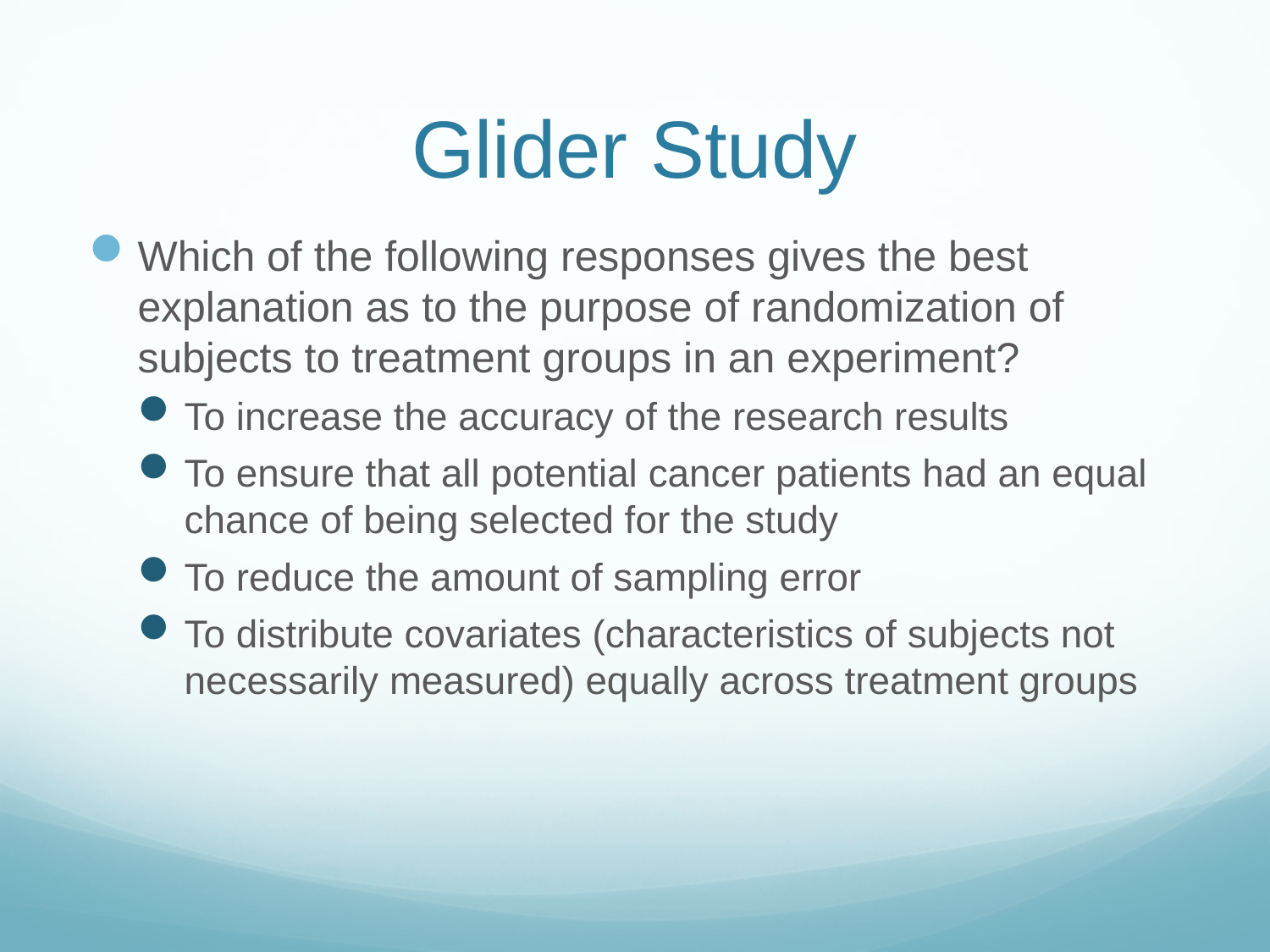

# Glider Study
Which of the following responses gives the best explanation as to the purpose of randomization of subjects to treatment groups in an experiment?
To increase the accuracy of the research results
To ensure that all potential cancer patients had an equal chance of being selected for the study
To reduce the amount of sampling error
To distribute covariates (characteristics of subjects not necessarily measured) equally across treatment groups